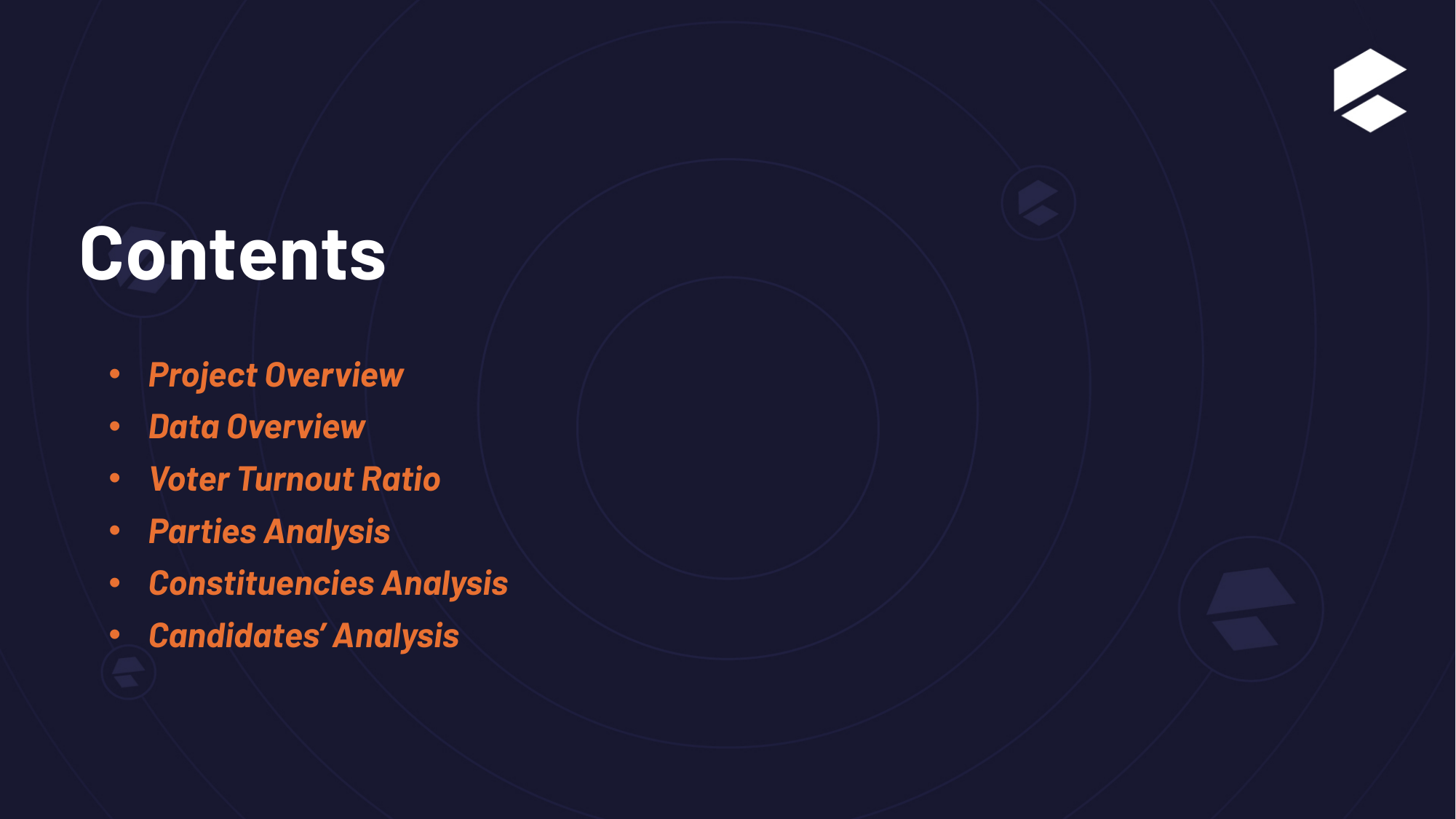

# Contents
Project Overview
Data Overview
Voter Turnout Ratio
Parties Analysis
Constituencies Analysis
Candidates’ Analysis